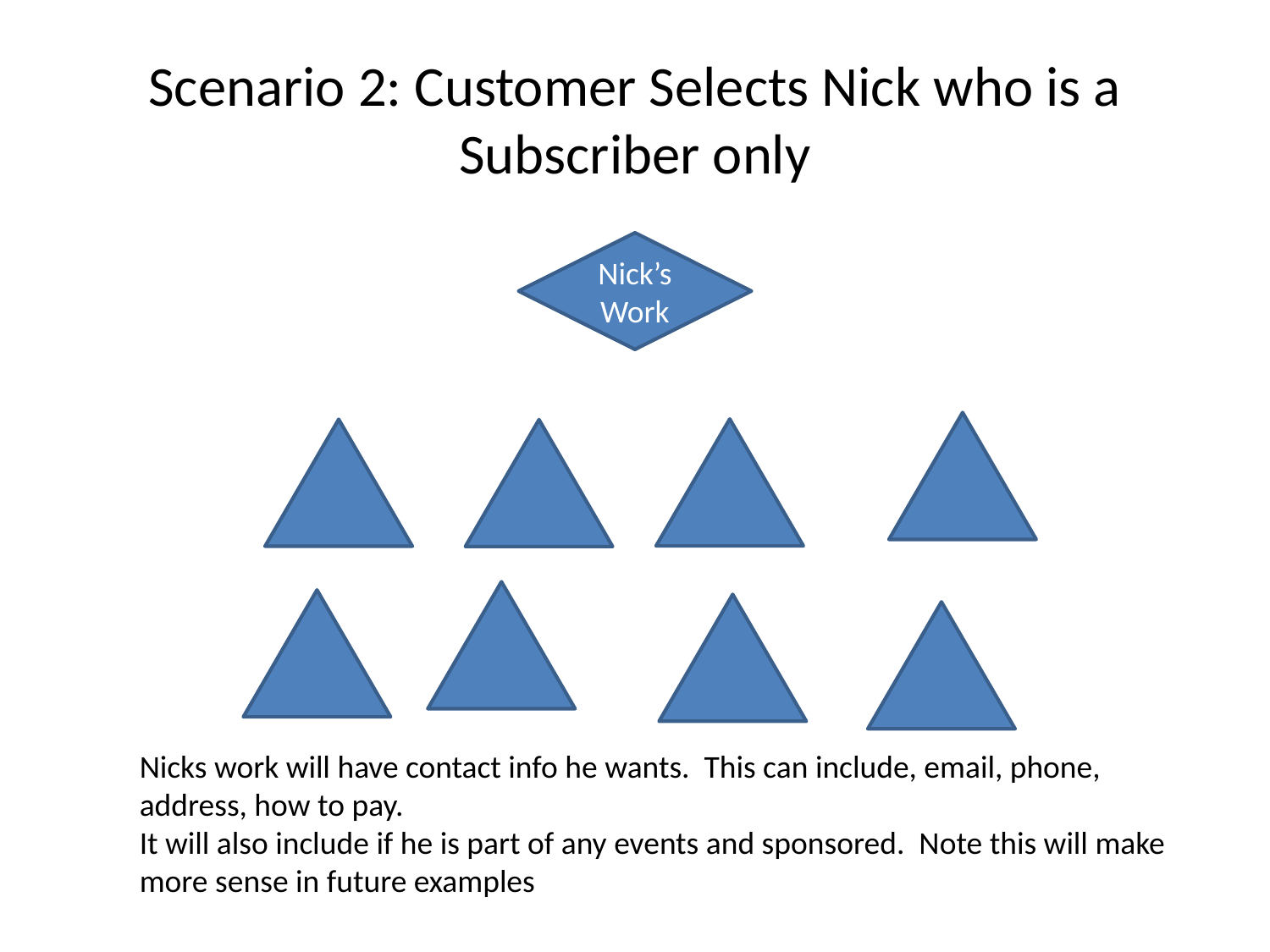

# Scenario 2: Customer Selects Nick who is a Subscriber only
Nick’s Work

Nicks work will have contact info he wants.  This can include, email, phone, address, how to pay.
It will also include if he is part of any events and sponsored.  Note this will make more sense in future examples